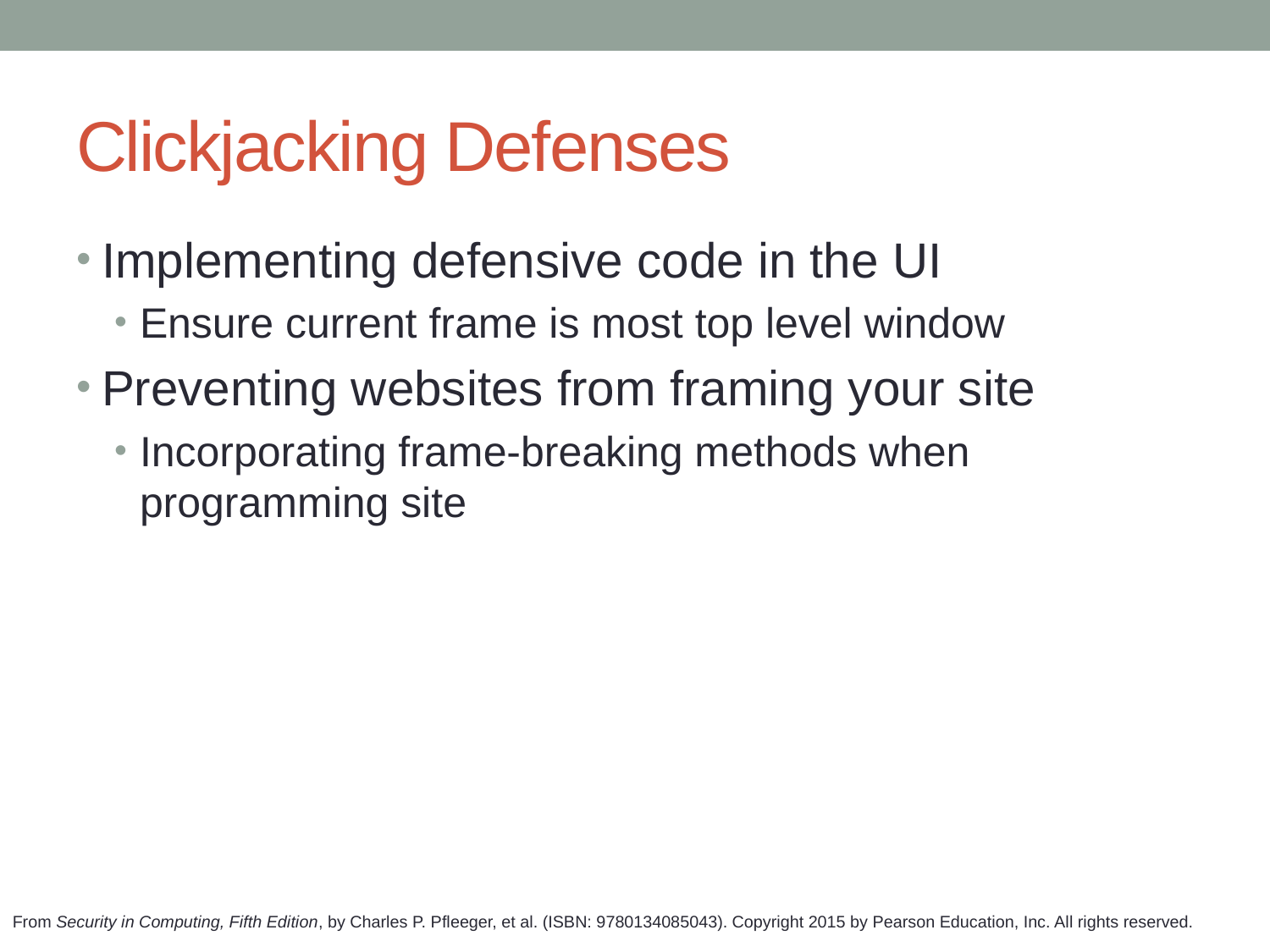

# Clickjacking Defenses
Implementing defensive code in the UI
Ensure current frame is most top level window
Preventing websites from framing your site
Incorporating frame-breaking methods when programming site